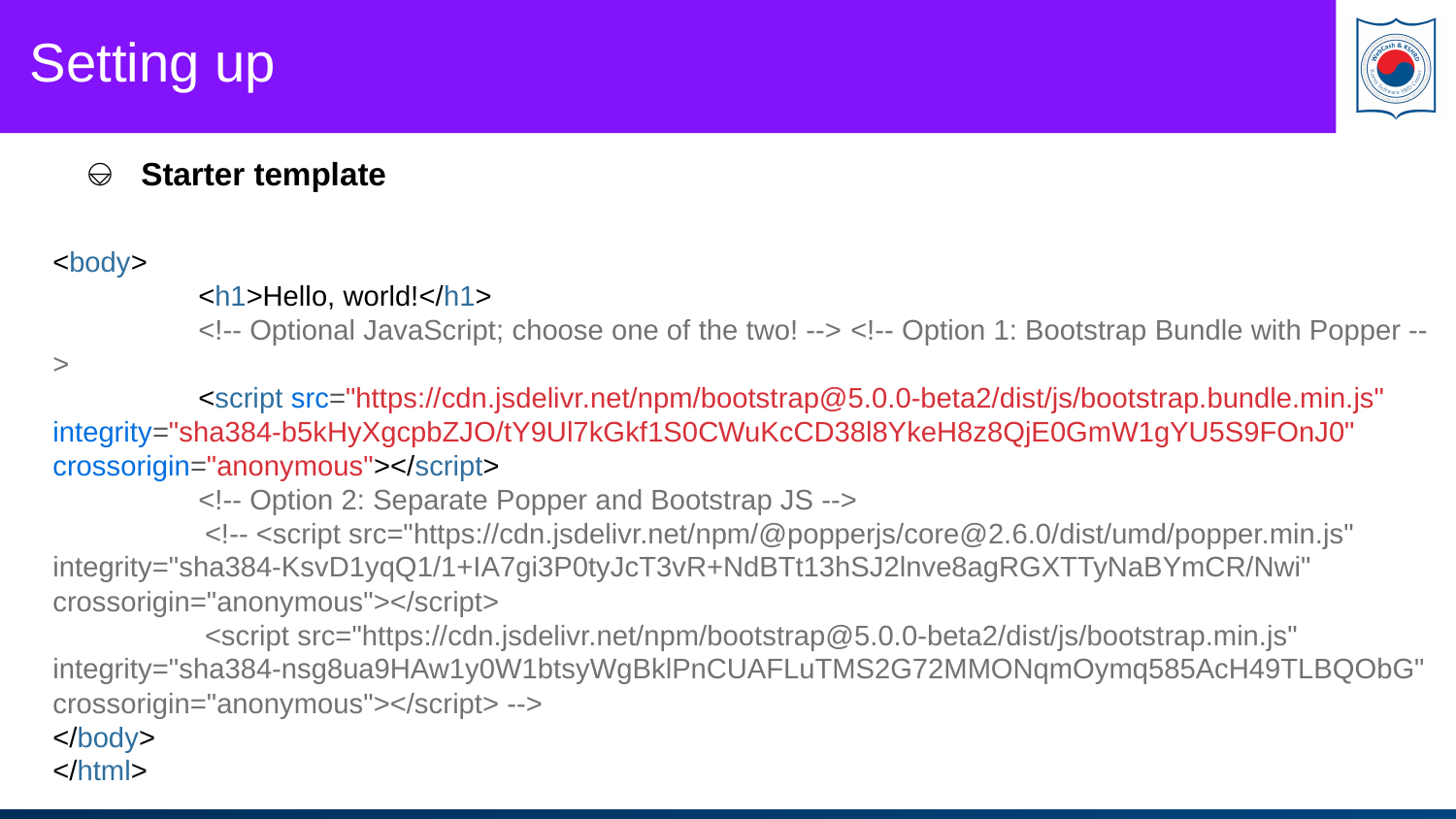

# Setting up
Starter template

<body>
 	<h1>Hello, world!</h1>
	<!-- Optional JavaScript; choose one of the two! --> <!-- Option 1: Bootstrap Bundle with Popper -->
	<script src="https://cdn.jsdelivr.net/npm/bootstrap@5.0.0-beta2/dist/js/bootstrap.bundle.min.js" integrity="sha384-b5kHyXgcpbZJO/tY9Ul7kGkf1S0CWuKcCD38l8YkeH8z8QjE0GmW1gYU5S9FOnJ0" crossorigin="anonymous"></script>
	<!-- Option 2: Separate Popper and Bootstrap JS -->
                   <!-- <script src="https://cdn.jsdelivr.net/npm/@popperjs/core@2.6.0/dist/umd/popper.min.js" integrity="sha384-KsvD1yqQ1/1+IA7gi3P0tyJcT3vR+NdBTt13hSJ2lnve8agRGXTTyNaBYmCR/Nwi" crossorigin="anonymous"></script>
                   <script src="https://cdn.jsdelivr.net/npm/bootstrap@5.0.0-beta2/dist/js/bootstrap.min.js" integrity="sha384-nsg8ua9HAw1y0W1btsyWgBklPnCUAFLuTMS2G72MMONqmOymq585AcH49TLBQObG" crossorigin="anonymous"></script> -->
</body>
</html>